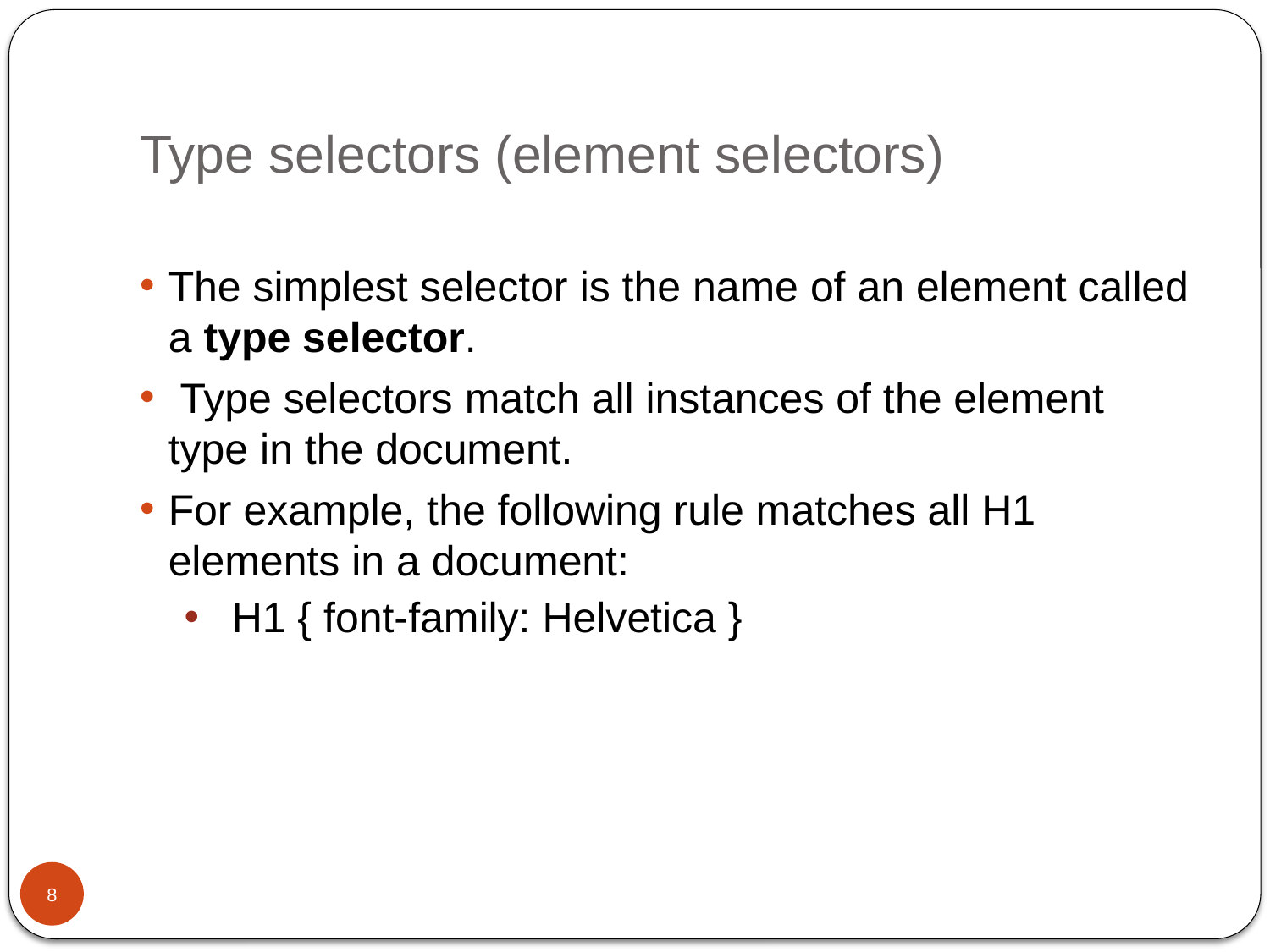

# Type selectors (element selectors)

The simplest selector is the name of an element called a type selector.
 Type selectors match all instances of the element type in the document.
For example, the following rule matches all H1 elements in a document:
H1 { font-family: Helvetica }

8